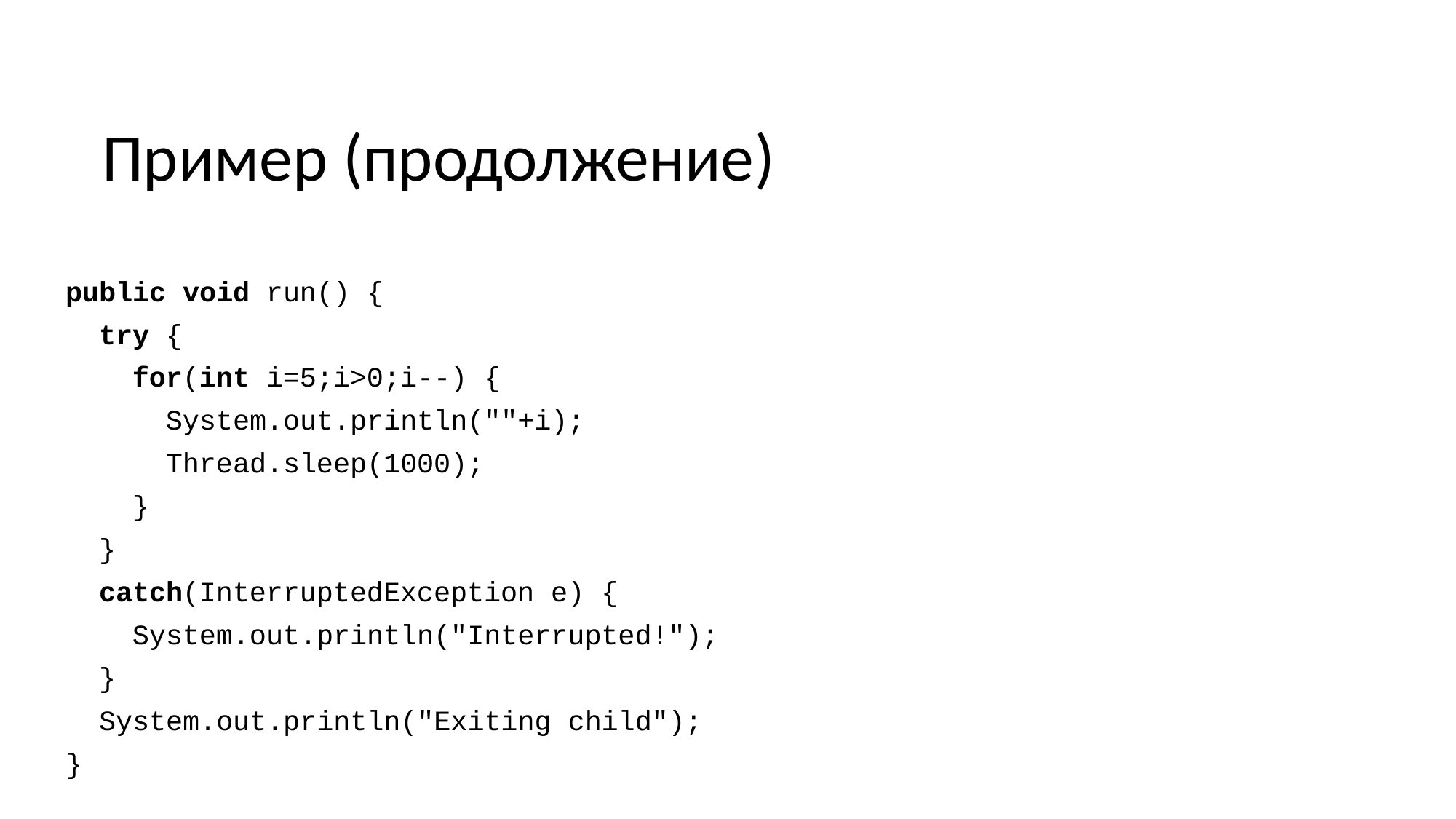

# Пример (продолжение)
public void run() {
  try {
    for(int i=5;i>0;i--) {
      System.out.println(""+i);
      Thread.sleep(1000);
    }
  }
  catch(InterruptedException e) {
    System.out.println("Interrupted!");
  }
  System.out.println("Exiting child");
}